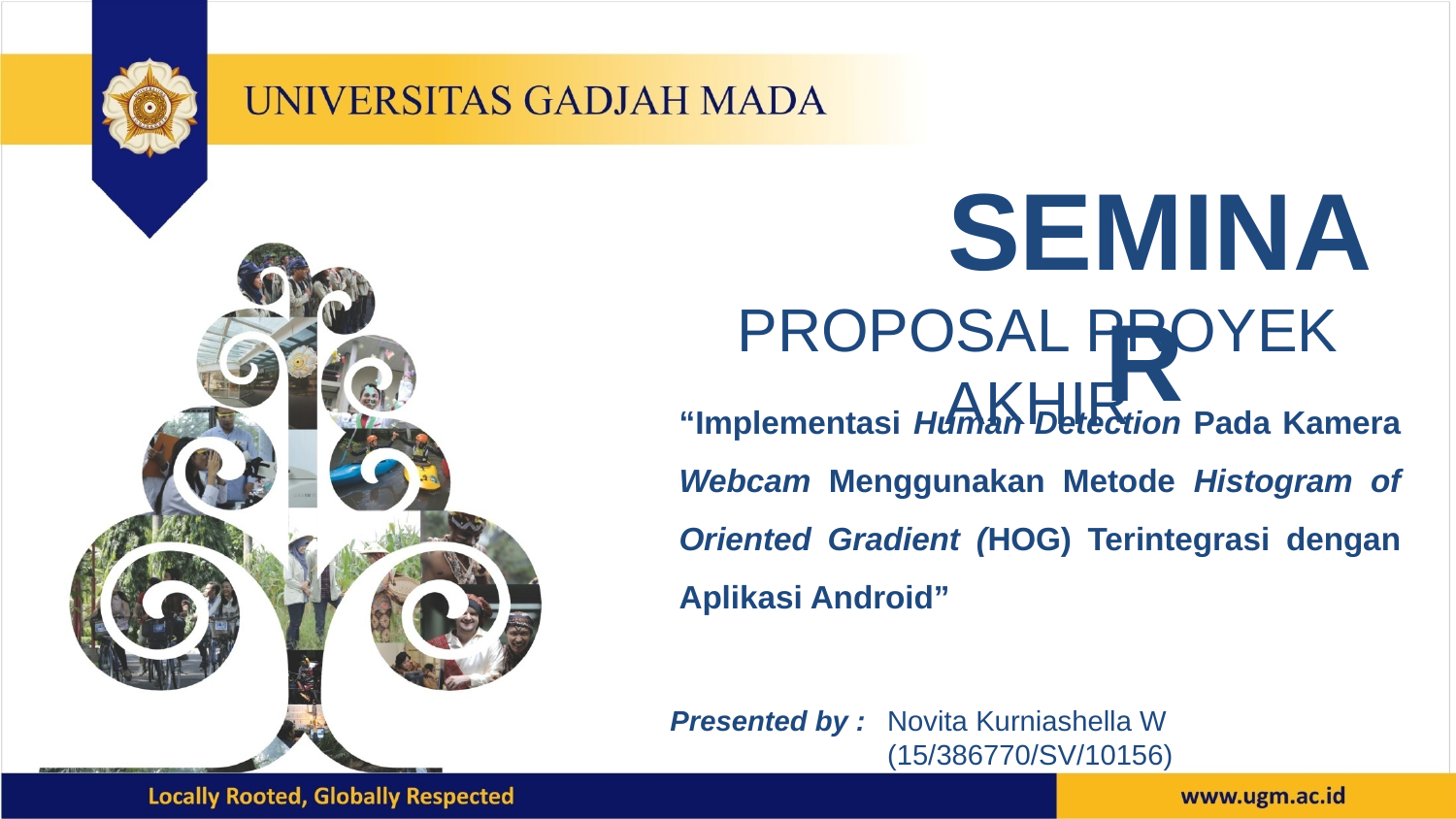

SEMINAR
PROPOSAL PROYEK AKHIR
“Implementasi Human Detection Pada Kamera Webcam Menggunakan Metode Histogram of Oriented Gradient (HOG) Terintegrasi dengan Aplikasi Android”
Presented by :
Novita Kurniashella W (15/386770/SV/10156)